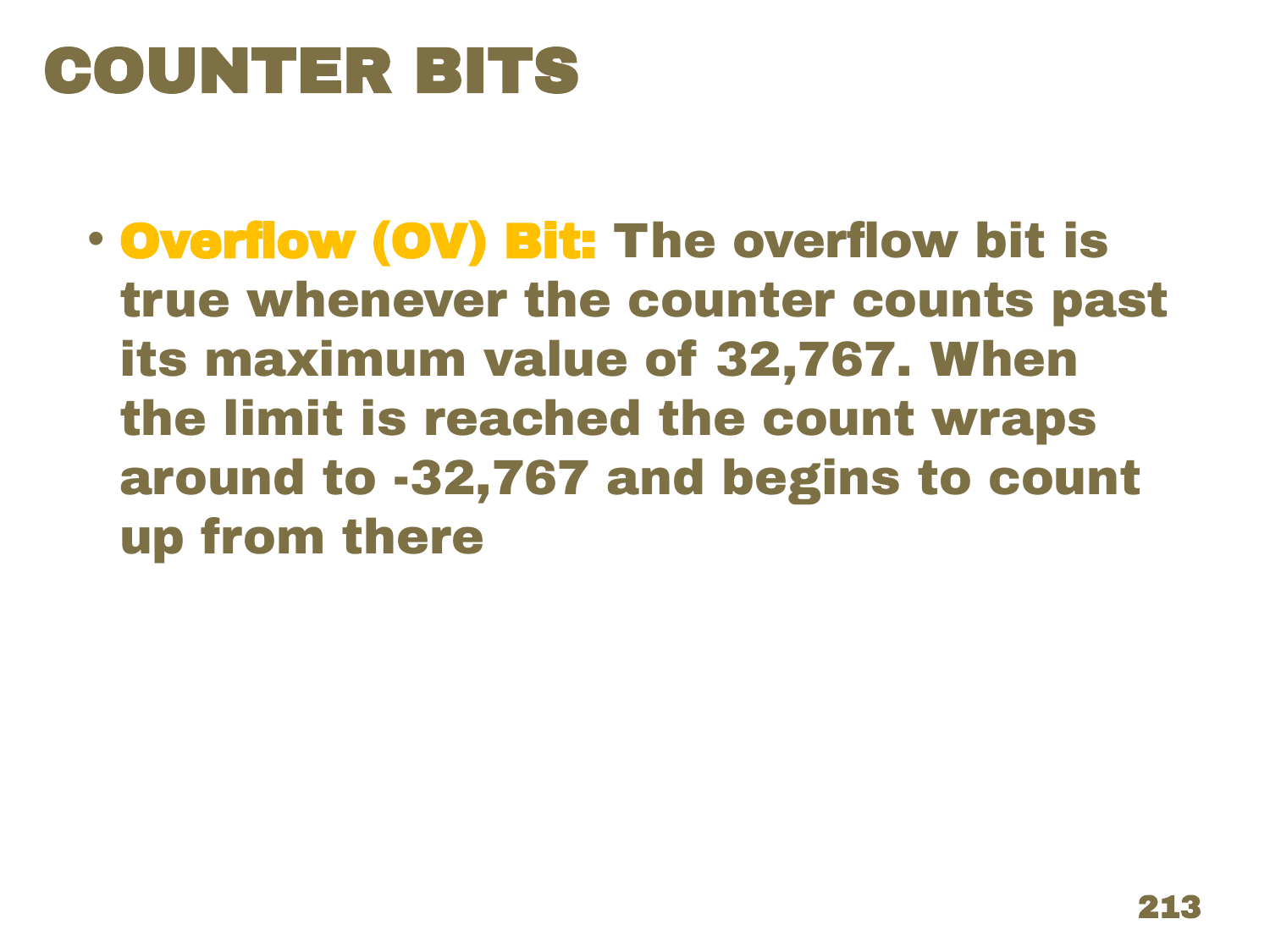

COUNTER BITS
Overflow (OV) Bit: The overflow bit is true whenever the counter counts past its maximum value of 32,767. When the limit is reached the count wraps around to -32,767 and begins to count up from there
213